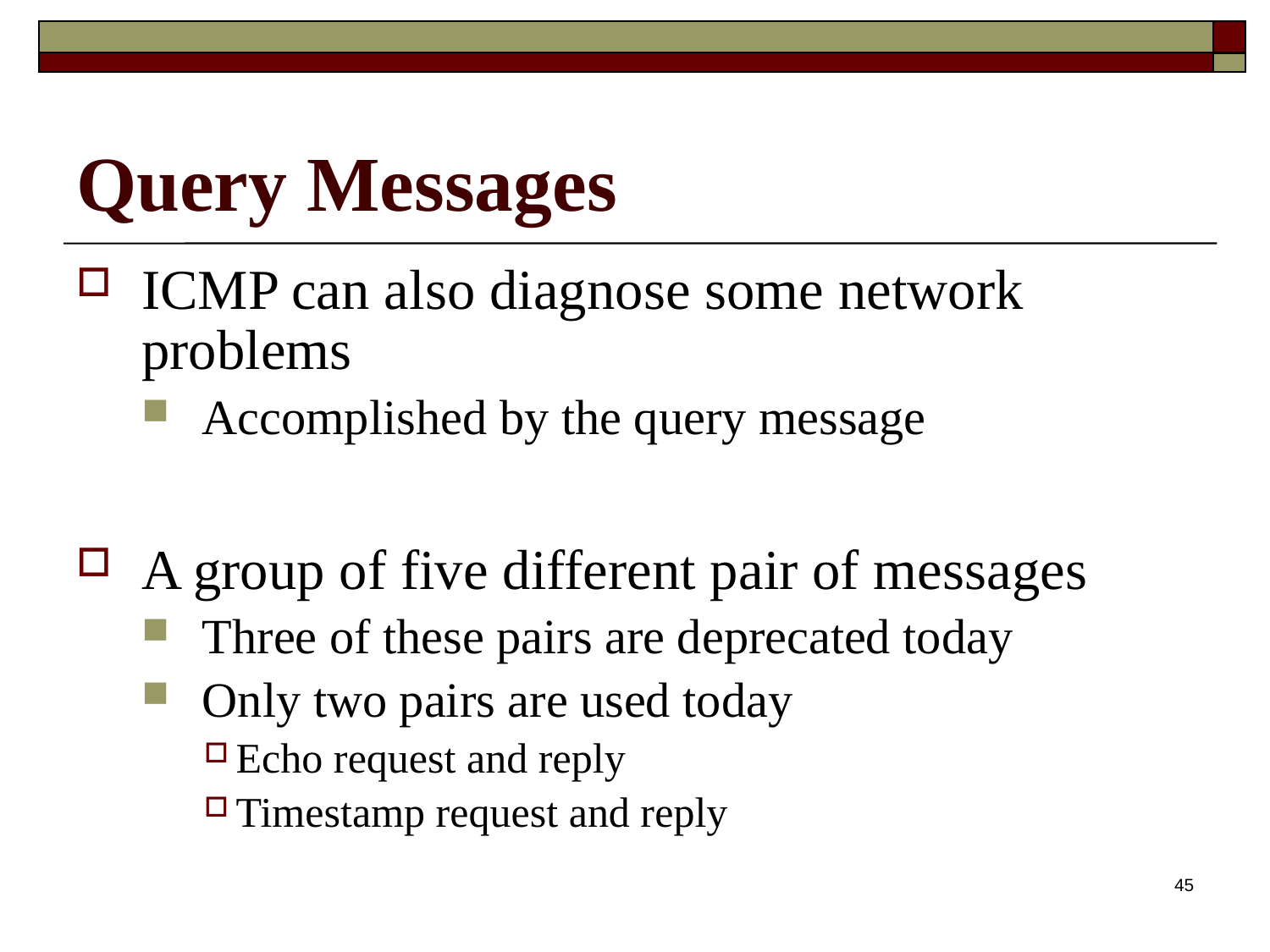

# Query Messages
ICMP can also diagnose some network problems
Accomplished by the query message

A group of five different pair of messages
Three of these pairs are deprecated today
Only two pairs are used today
Echo request and reply
Timestamp request and reply
45